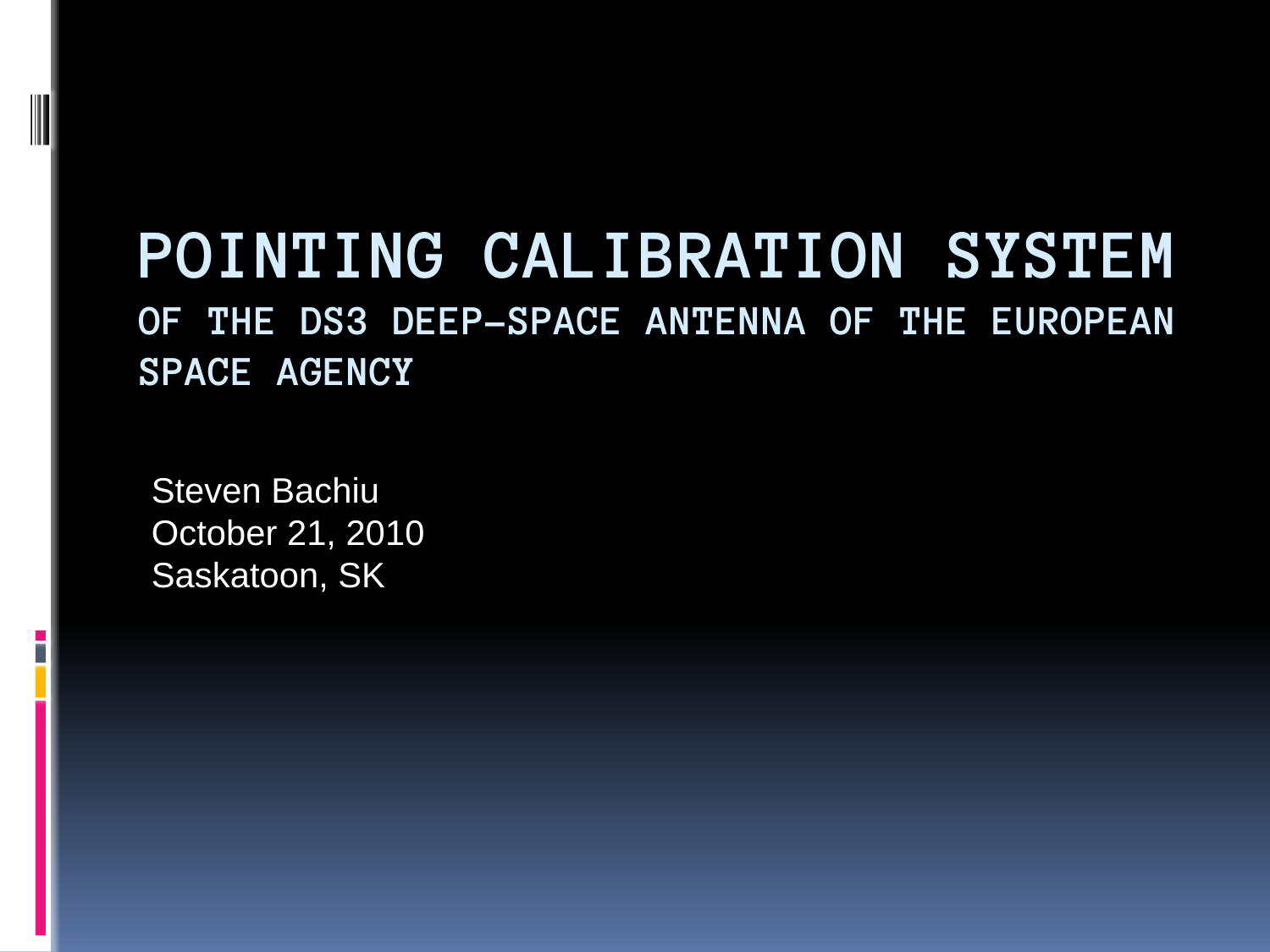

# Pointing Calibration System Of the DS3 Deep-space antenna of the european space agency

Steven Bachiu
October 21, 2010
Saskatoon, SK